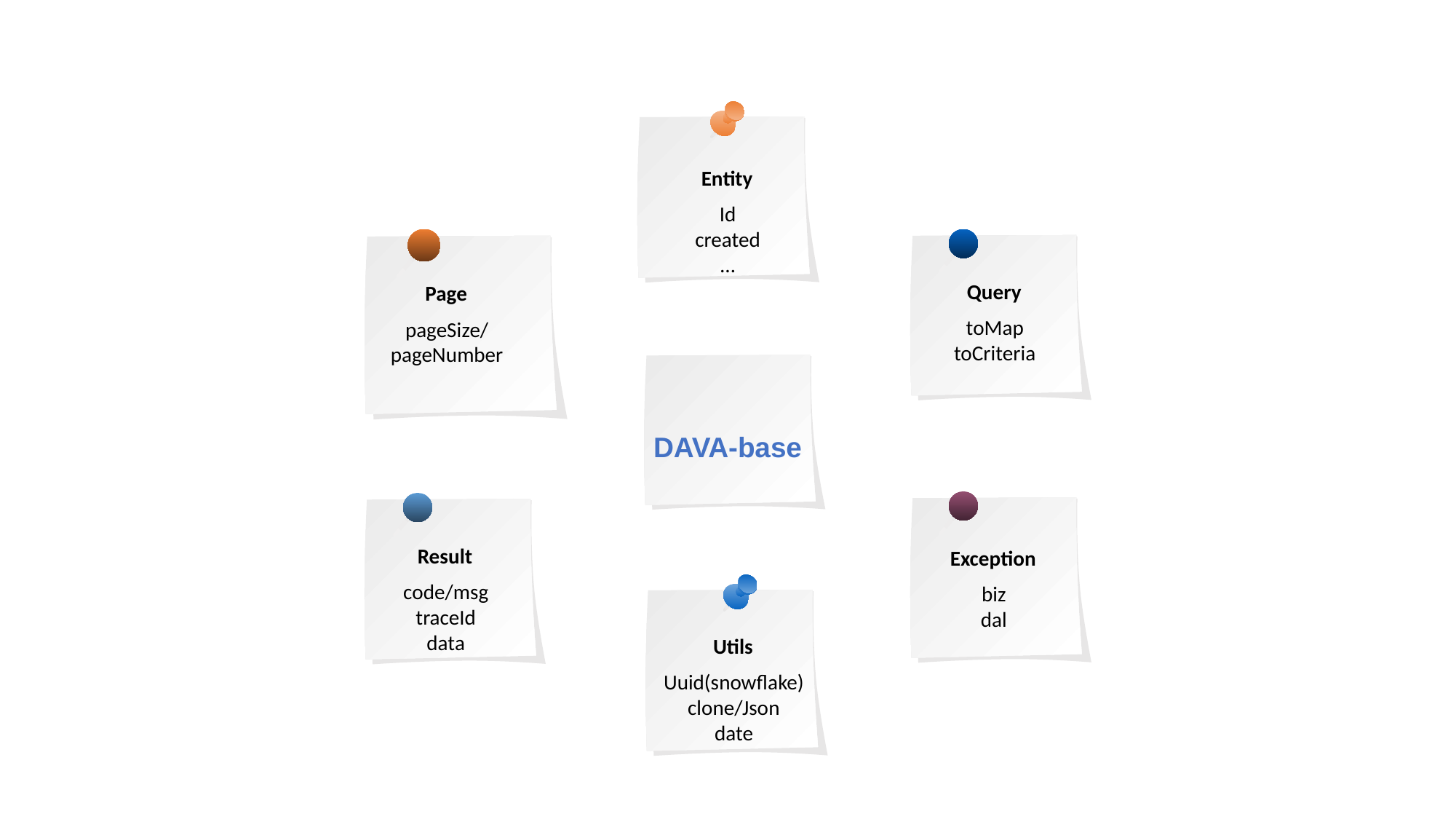

Entity
Id
created
…

Query
Page
toMap
toCriteria
pageSize/pageNumber

DAVA-base

Result
Exception
code/msg
traceId
data

biz
dal
Utils
Uuid(snowflake)
clone/Json
date